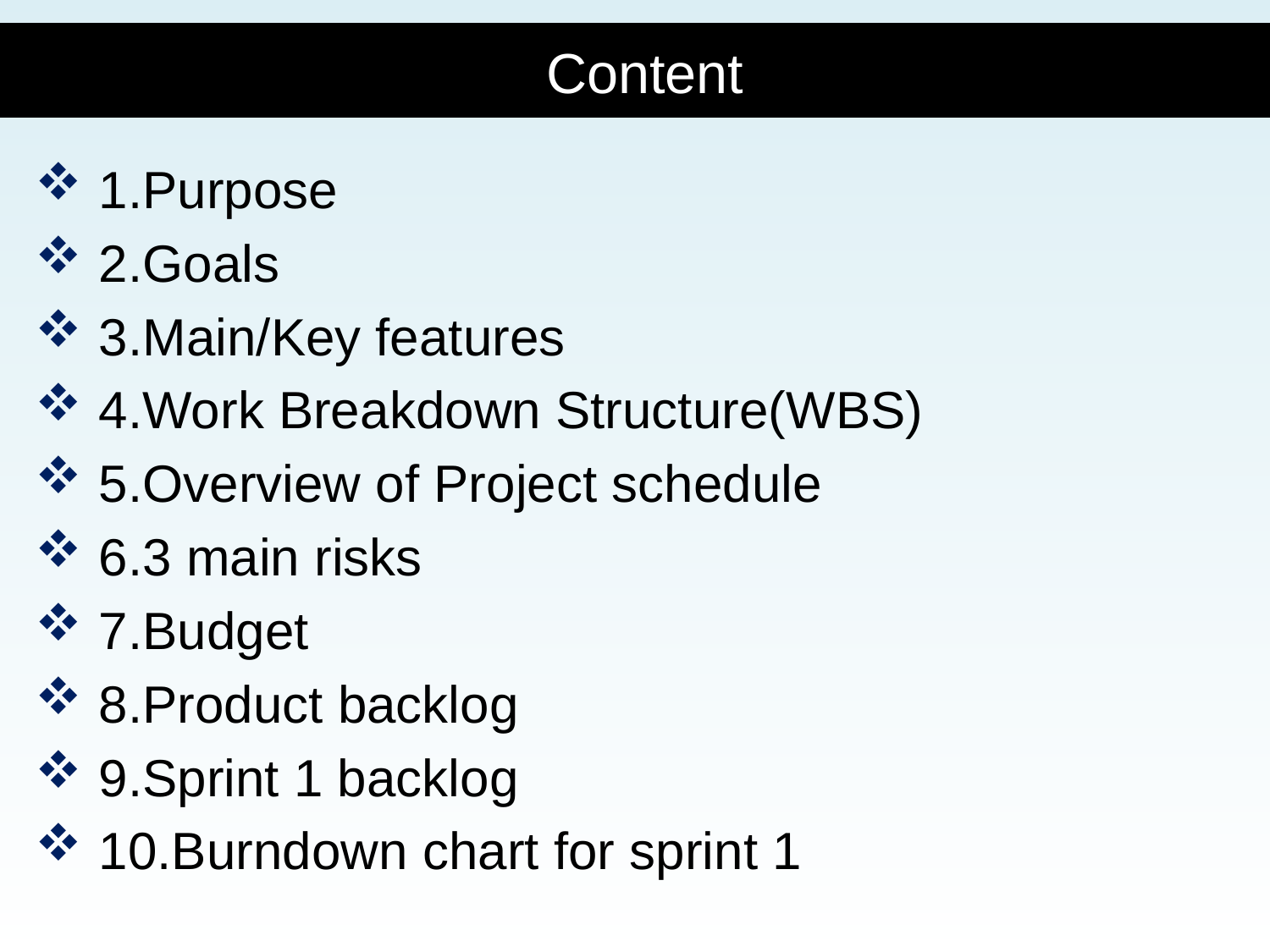

# Content
1.Purpose
2.Goals
3.Main/Key features
4.Work Breakdown Structure(WBS)
5.Overview of Project schedule
6.3 main risks
7.Budget
8.Product backlog
9.Sprint 1 backlog
10.Burndown chart for sprint 1